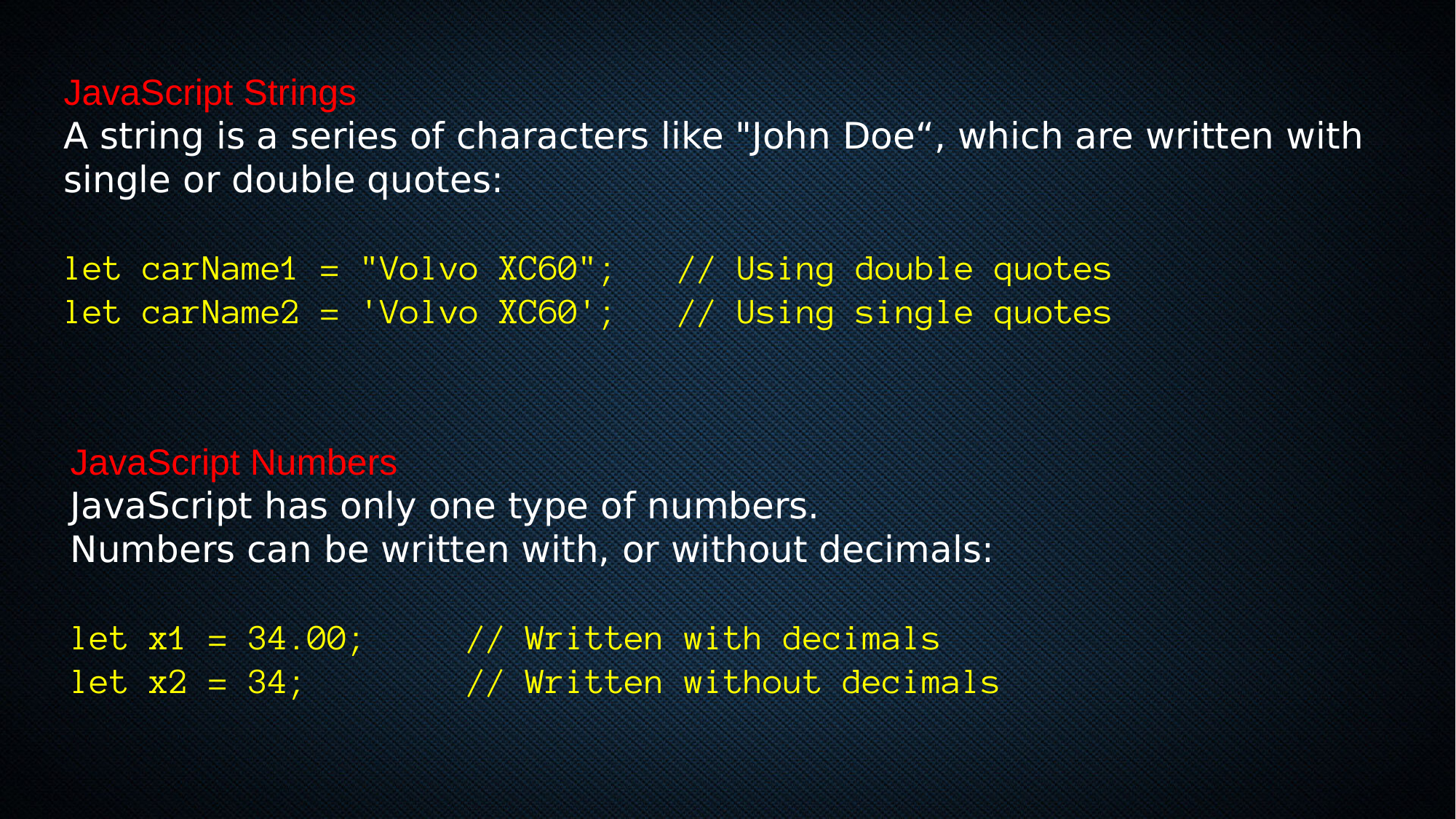

JavaScript Strings
A string is a series of characters like "John Doe“, which are written with single or double quotes:
let carName1 = "Volvo XC60";   // Using double quotes
let carName2 = 'Volvo XC60';   // Using single quotes
JavaScript Numbers
JavaScript has only one type of numbers.
Numbers can be written with, or without decimals:

let x1 = 34.00;     // Written with decimals
let x2 = 34;        // Written without decimals